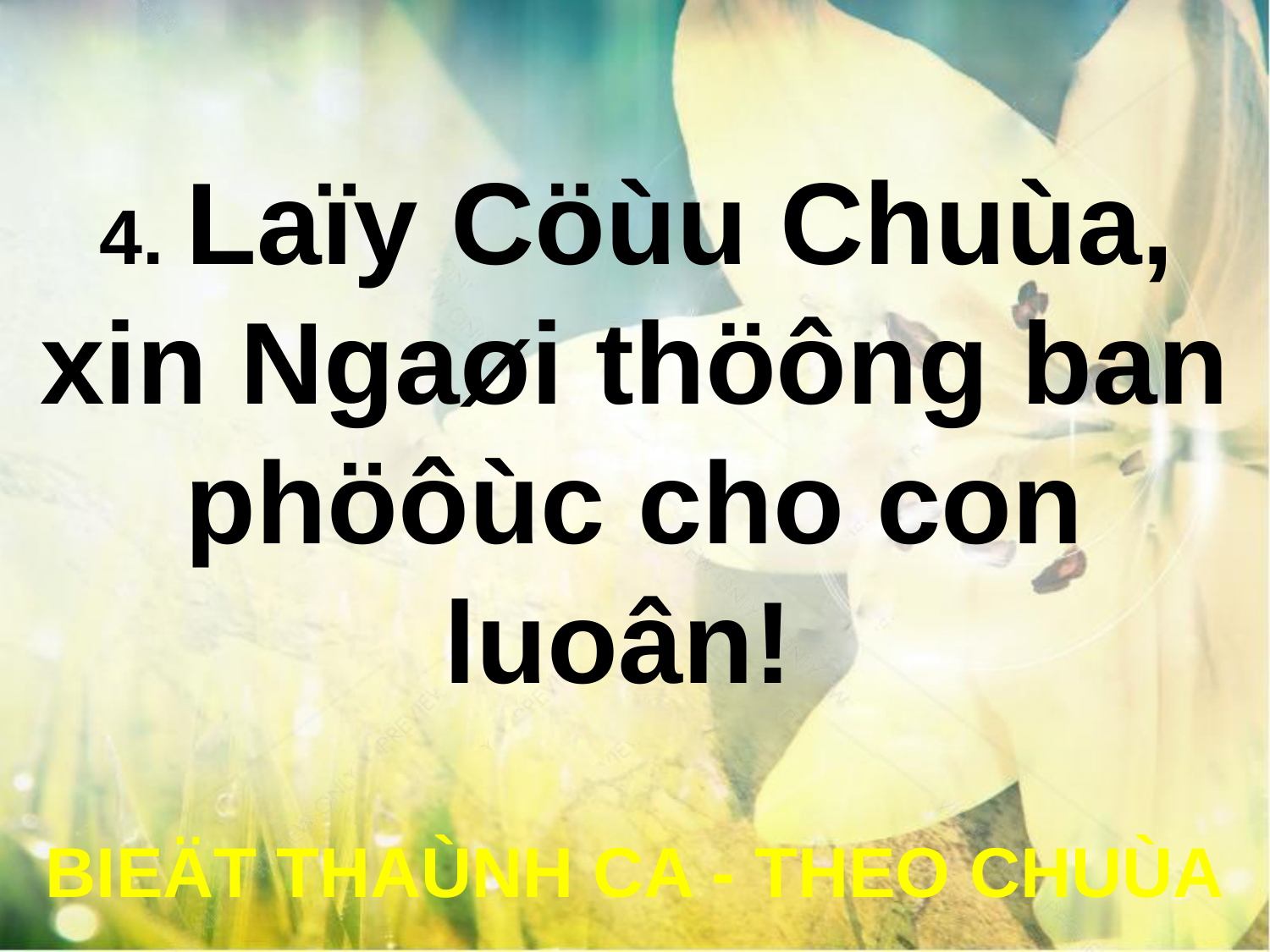

4. Laïy Cöùu Chuùa,
xin Ngaøi thöông ban phöôùc cho con luoân!
BIEÄT THAÙNH CA - THEO CHUÙA